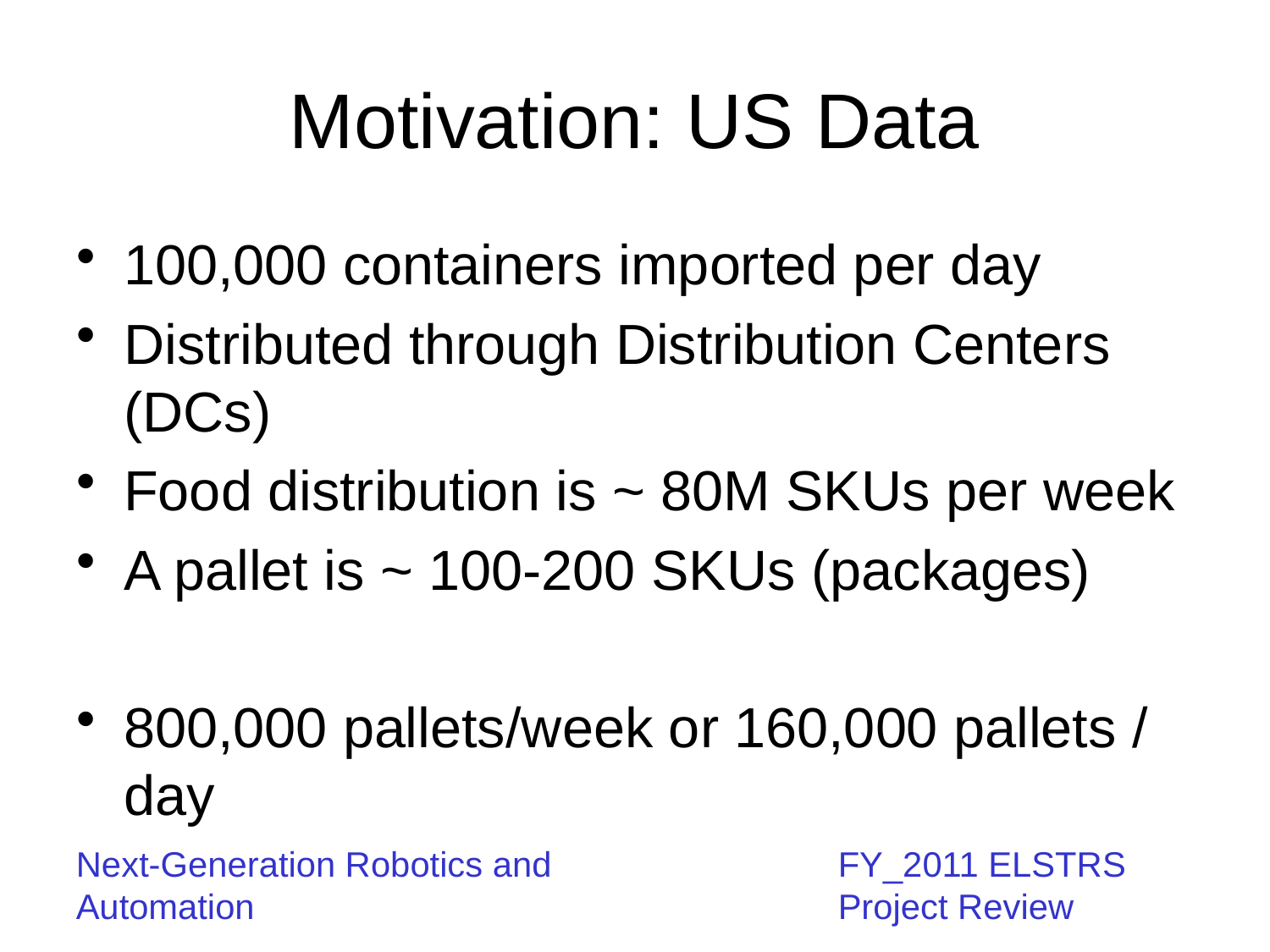

# Motivation: US Data
100,000 containers imported per day
Distributed through Distribution Centers (DCs)
Food distribution is ~ 80M SKUs per week
A pallet is ~ 100-200 SKUs (packages)

800,000 pallets/week or 160,000 pallets / day